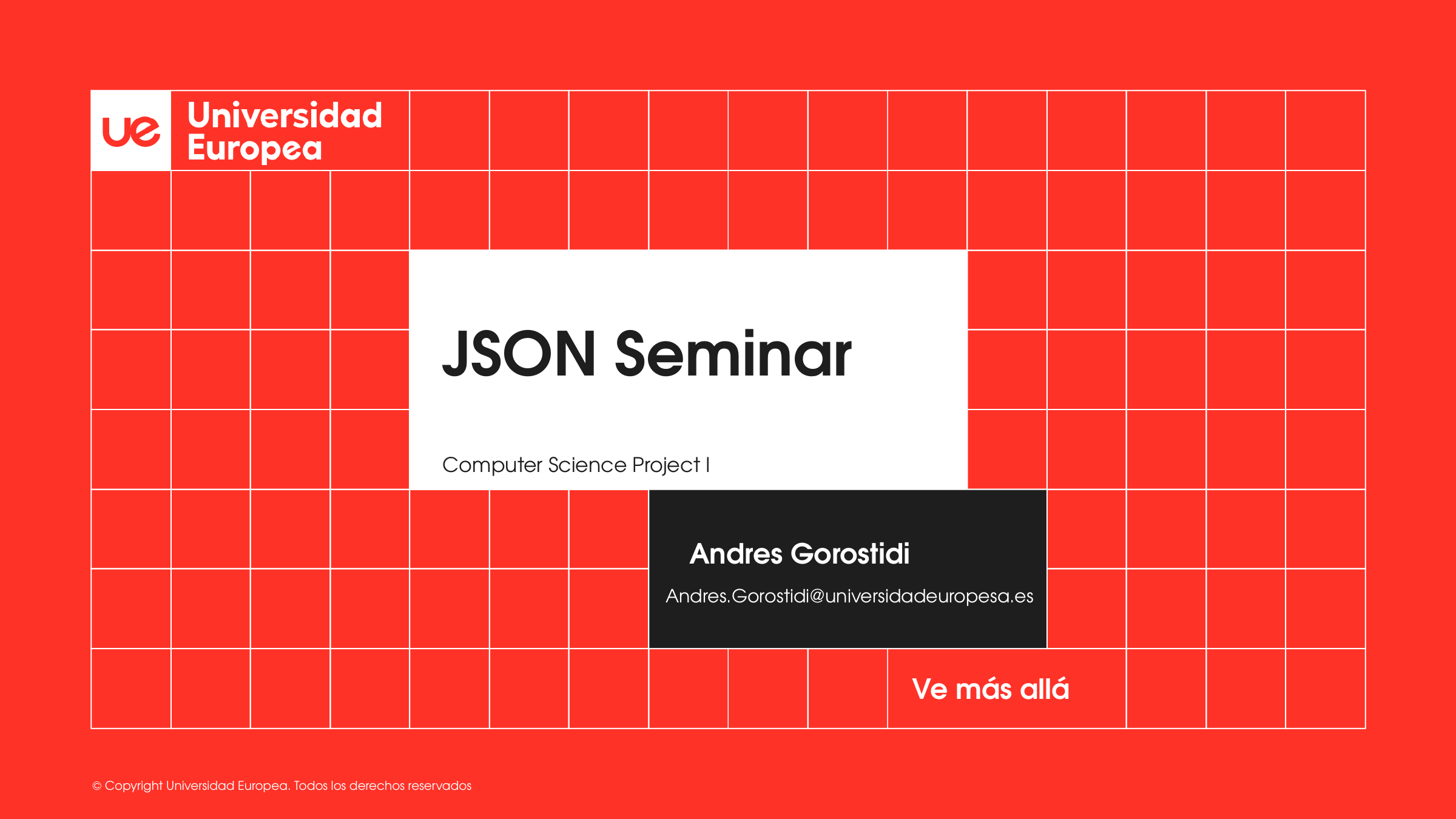

# JSON Seminar
Computer Science Project I
Andres Gorostidi
Andres.Gorostidi@universidadeuropesa.es